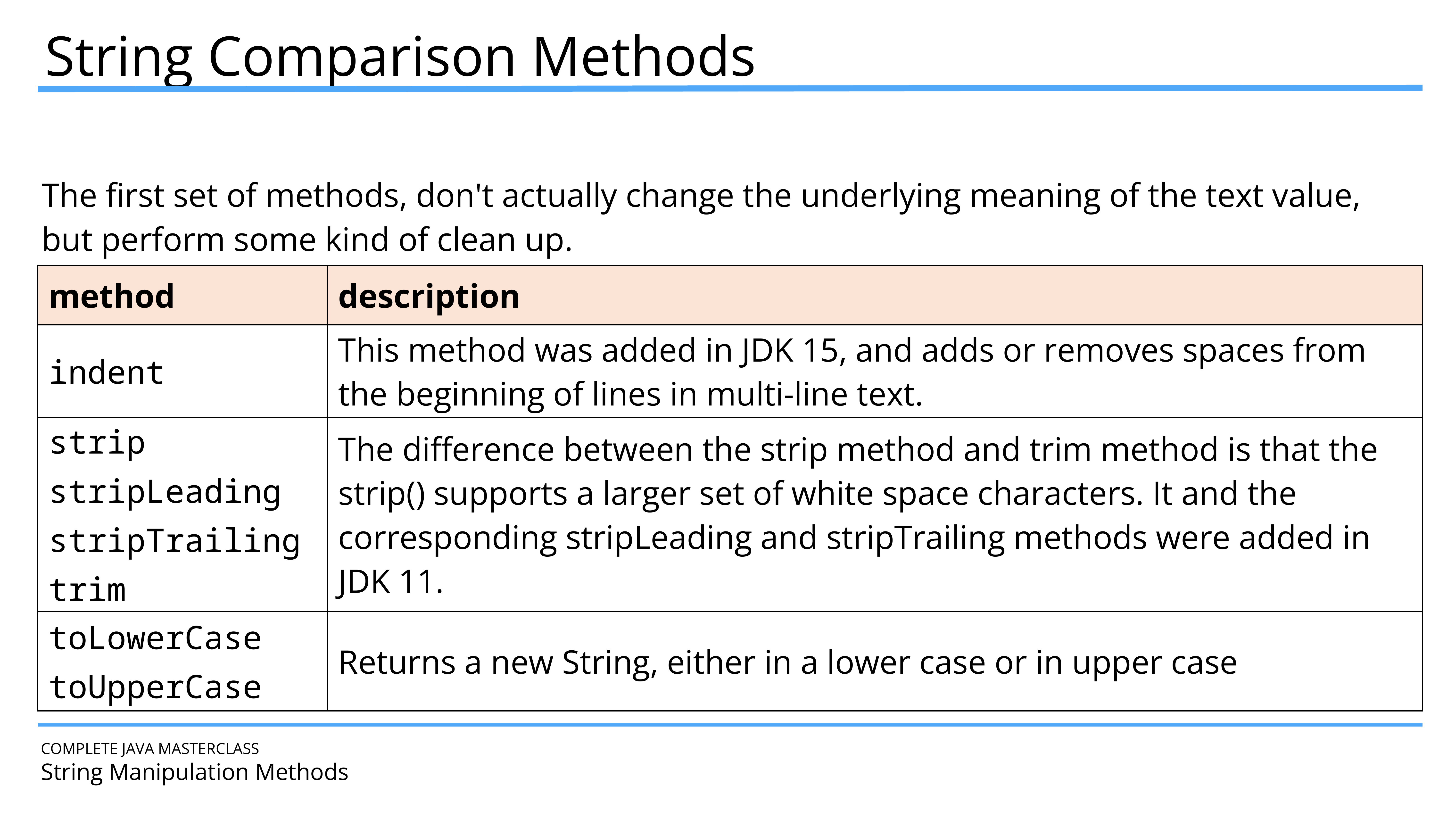

String Comparison Methods

The first set of methods, don't actually change the underlying meaning of the text value, but perform some kind of clean up.
| method | description |
| --- | --- |
| indent | This method was added in JDK 15, and adds or removes spaces from the beginning of lines in multi-line text. |
| strip stripLeading stripTrailing trim | The difference between the strip method and trim method is that the strip() supports a larger set of white space characters. It and the corresponding stripLeading and stripTrailing methods were added in JDK 11. |
| toLowerCase toUpperCase | Returns a new String, either in a lower case or in upper case |

COMPLETE JAVA MASTERCLASS
String Manipulation Methods